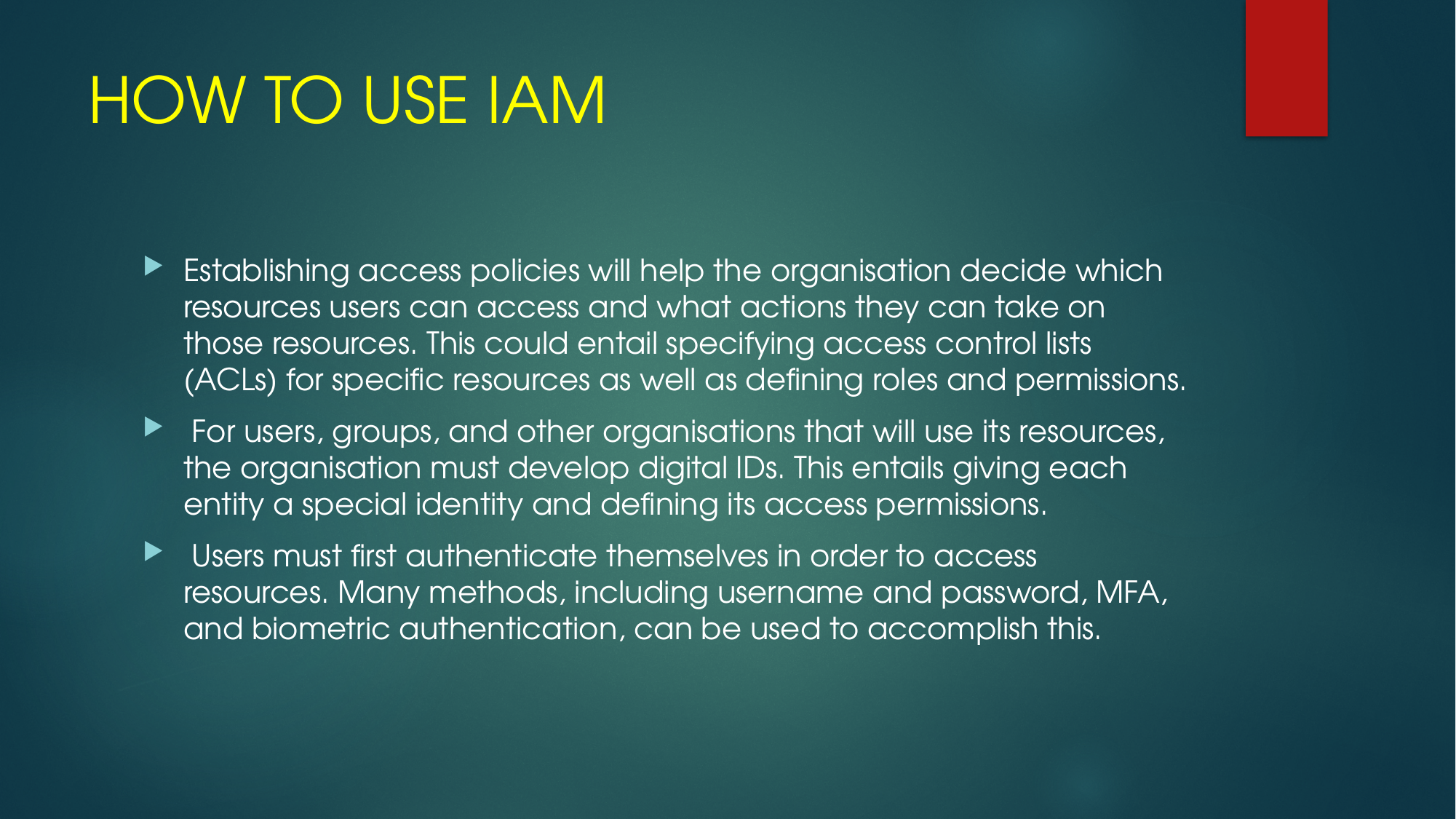

# HOW TO USE IAM
Establishing access policies will help the organisation decide which resources users can access and what actions they can take on those resources. This could entail specifying access control lists (ACLs) for specific resources as well as defining roles and permissions.
 For users, groups, and other organisations that will use its resources, the organisation must develop digital IDs. This entails giving each entity a special identity and defining its access permissions.
 Users must first authenticate themselves in order to access resources. Many methods, including username and password, MFA, and biometric authentication, can be used to accomplish this.